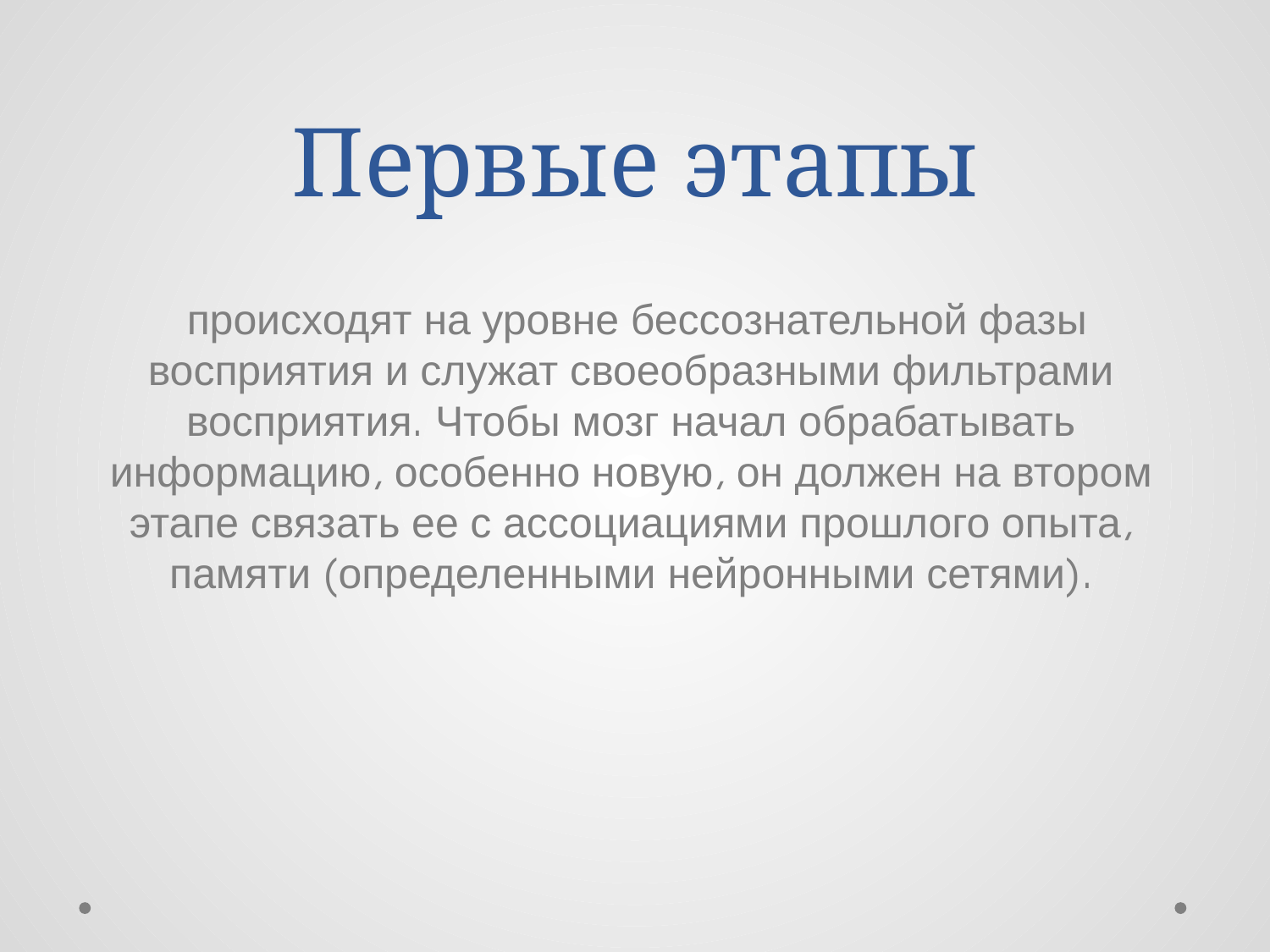

# Первые этапы
 происходят на уровне бессознательной фазы восприятия и служат своеобразными фильтрами восприятия. Чтобы мозг начал обрабатывать информацию, особенно новую, он должен на втором этапе связать ее с ассоциациями прошлого опыта, памяти (определенными нейронными сетями).